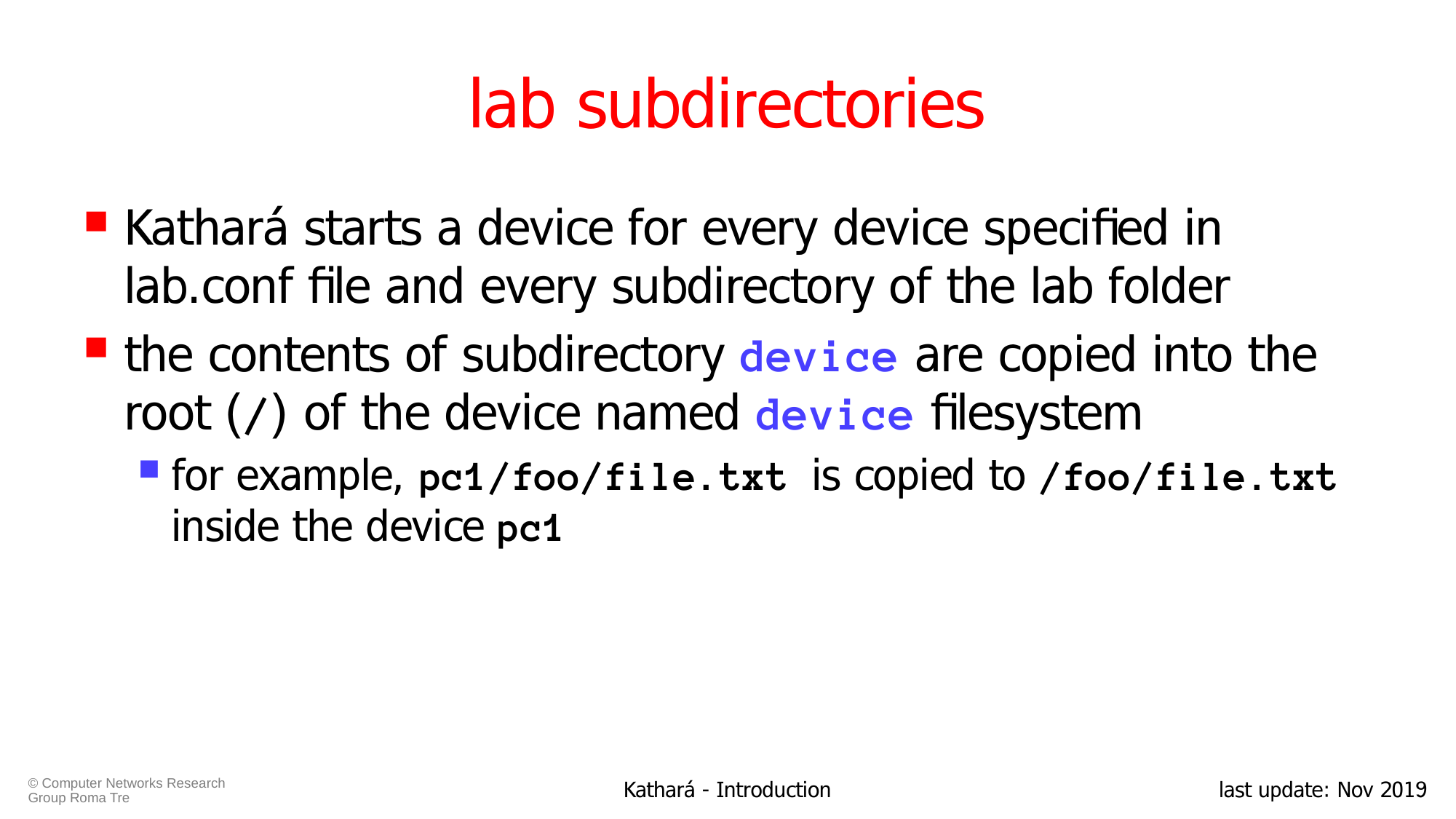

# lab subdirectories
Kathará starts a device for every device specified in lab.conf file and every subdirectory of the lab folder
the contents of subdirectory device are copied into the root (/) of the device named device filesystem
for example, pc1/foo/file.txt is copied to /foo/file.txt inside the device pc1
Kathará - Introduction
last update: Nov 2019